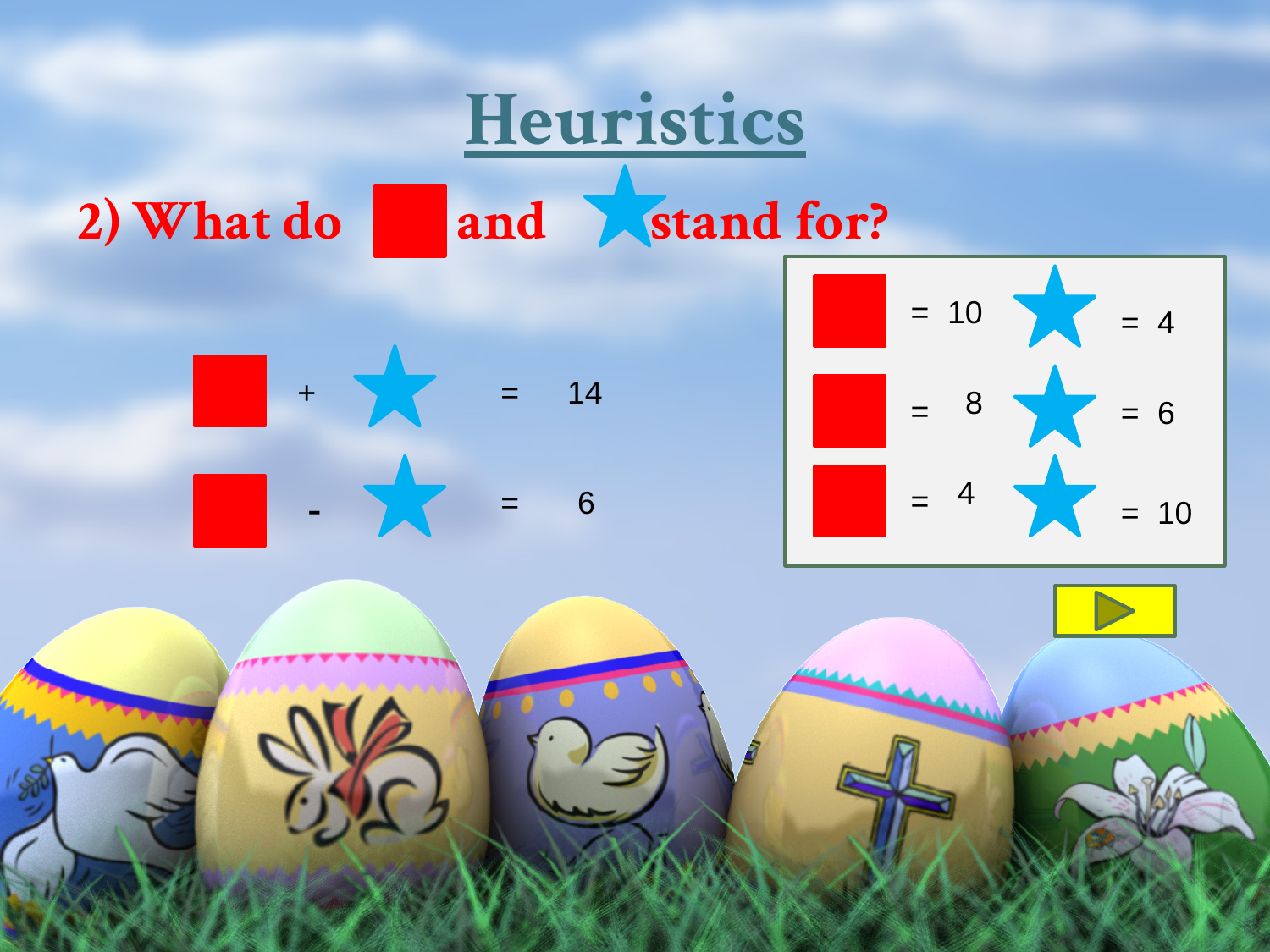

# Heuristics

2) What do          and         stand for?

=
10
=
4

+
=
14

  8
=
=
6

4
=

-
=
6
=
10